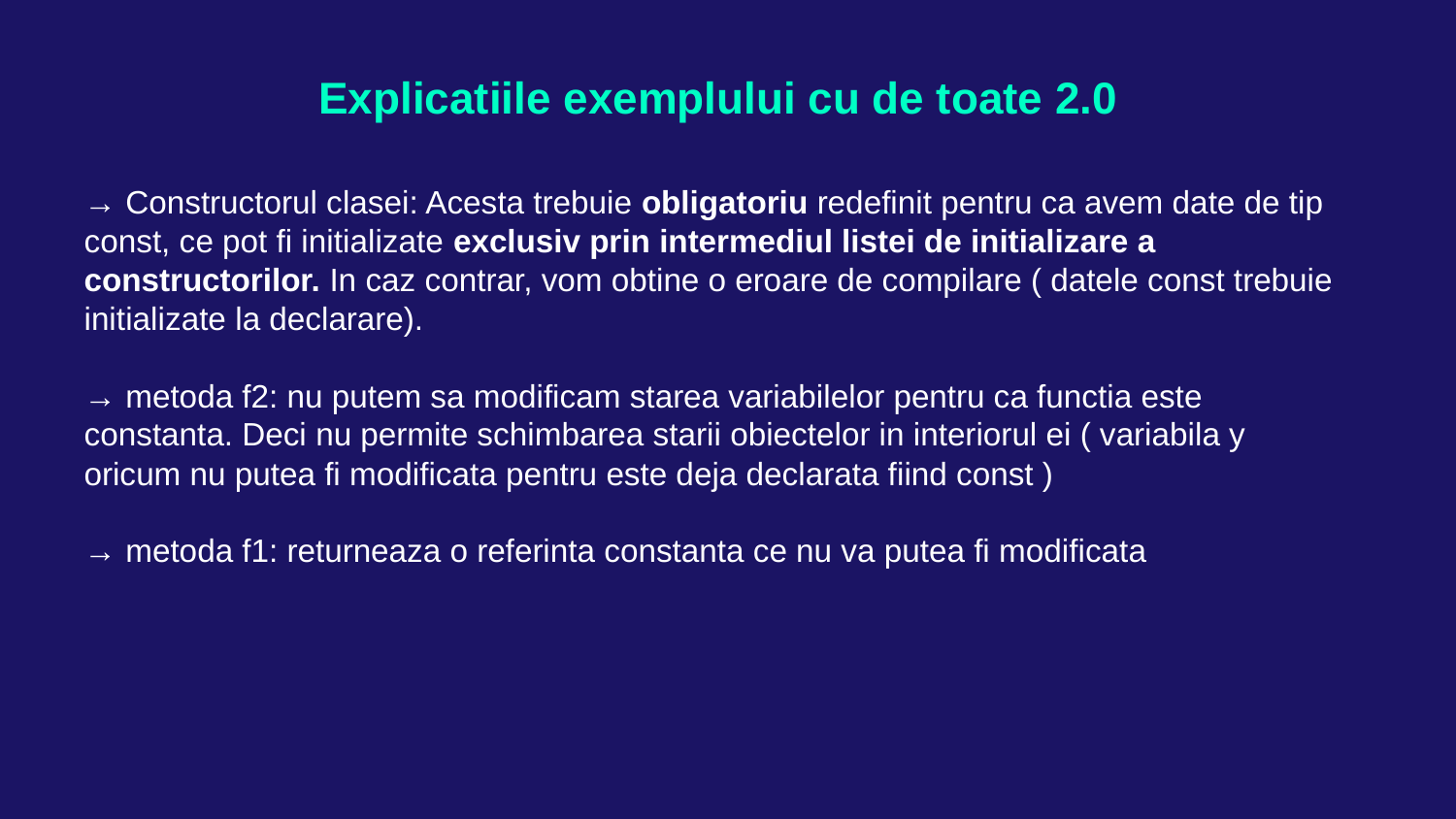

# Explicatiile exemplului cu de toate 2.0
→ Constructorul clasei: Acesta trebuie obligatoriu redefinit pentru ca avem date de tip const, ce pot fi initializate exclusiv prin intermediul listei de initializare a constructorilor. In caz contrar, vom obtine o eroare de compilare ( datele const trebuie initializate la declarare).

→ metoda f2: nu putem sa modificam starea variabilelor pentru ca functia este constanta. Deci nu permite schimbarea starii obiectelor in interiorul ei ( variabila y oricum nu putea fi modificata pentru este deja declarata fiind const )

→ metoda f1: returneaza o referinta constanta ce nu va putea fi modificata